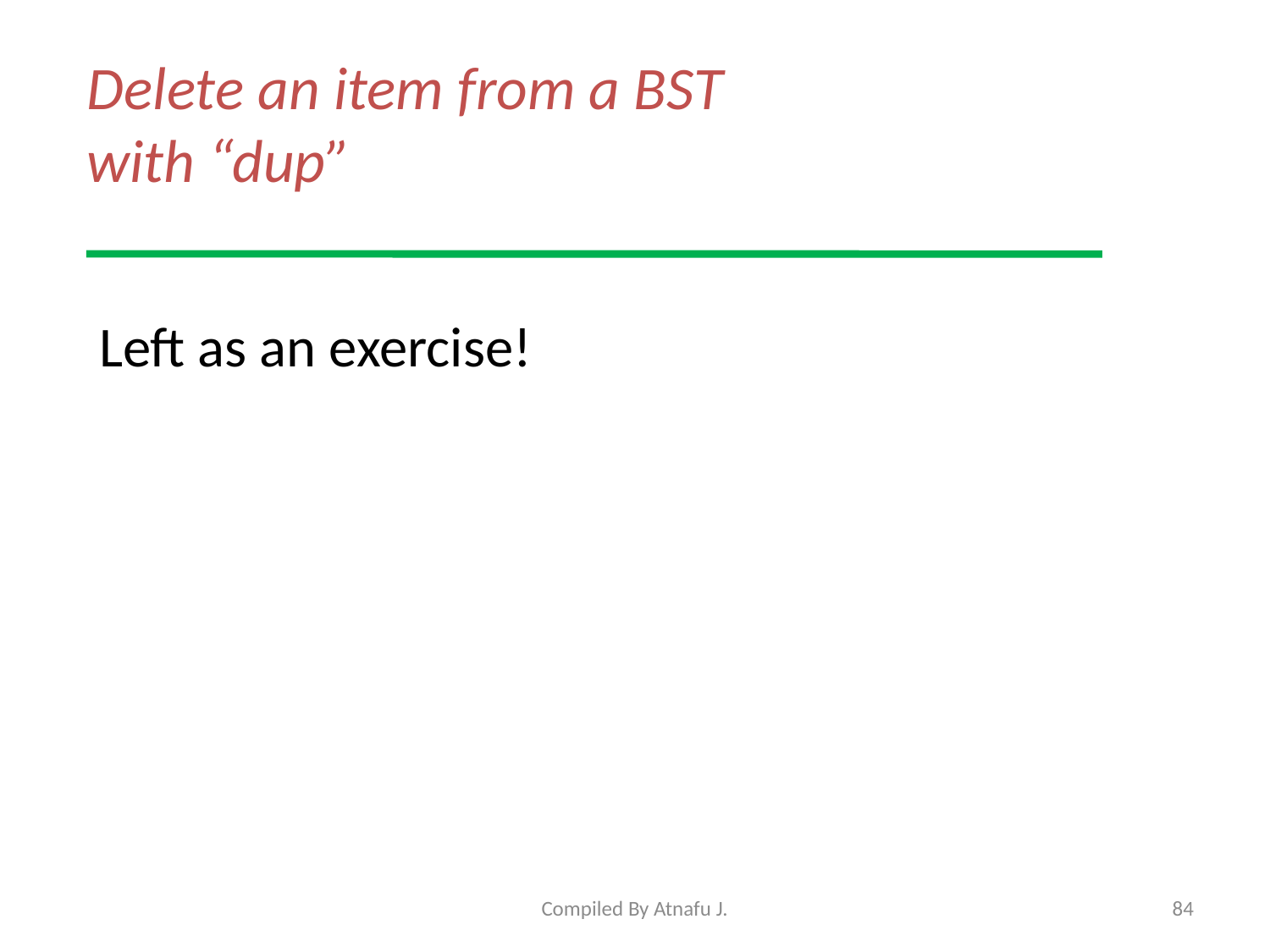

# Delete an item from a BST with “dup”
Left as an exercise!
Compiled By Atnafu J.
84